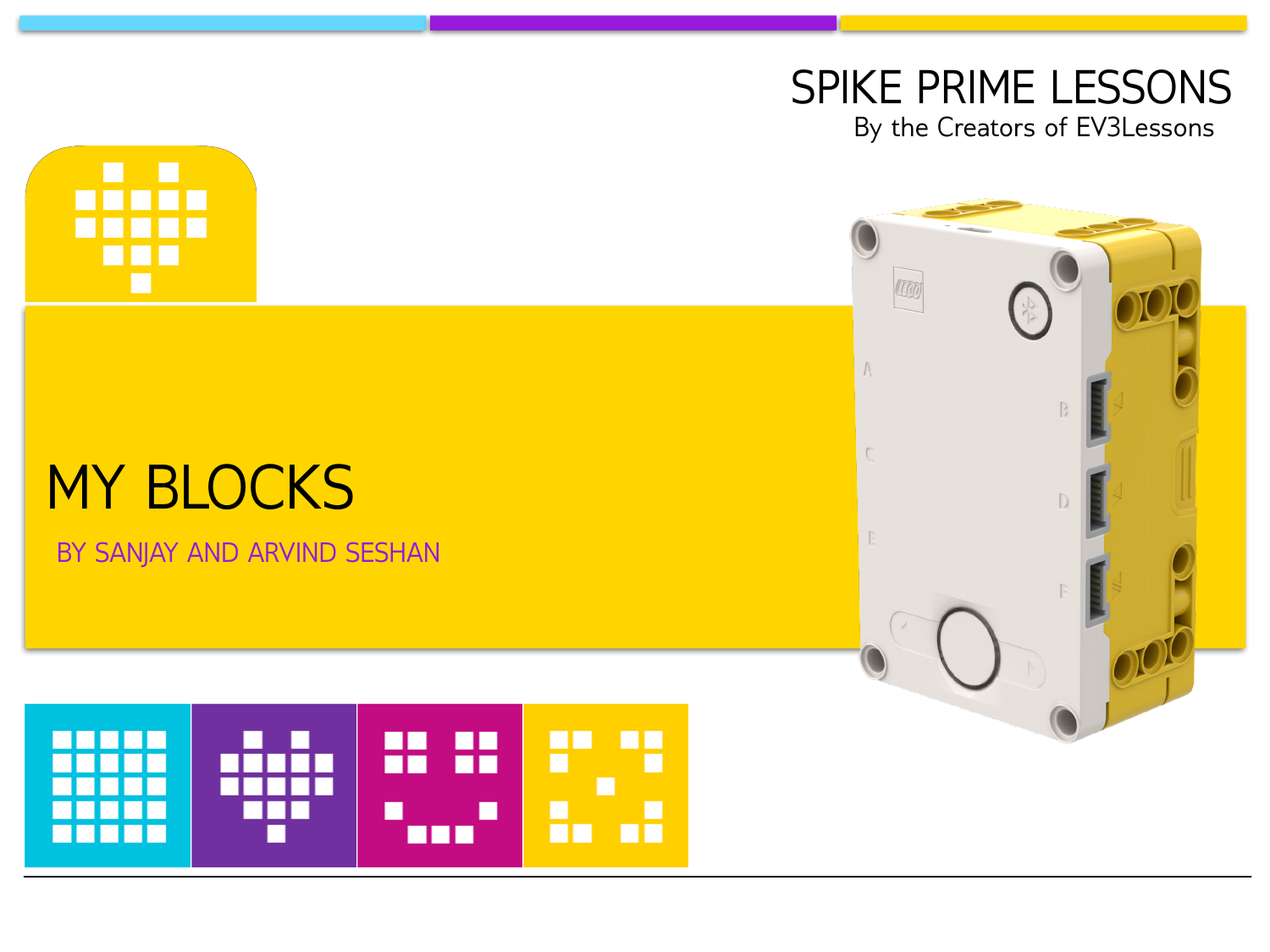

# My BLOCKS
BY SANJAY AND ARVIND SESHAN